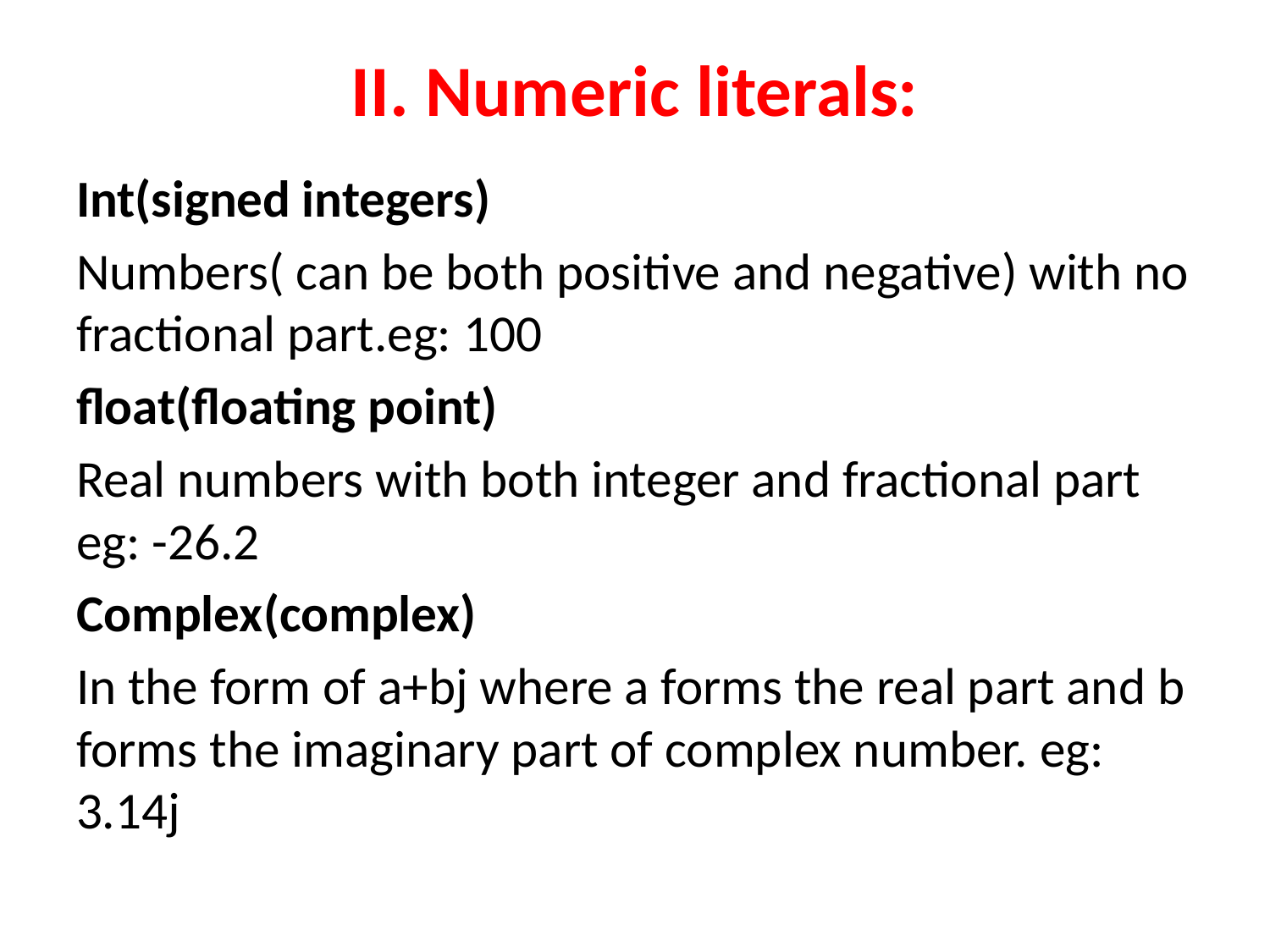

# II. Numeric literals:
Int(signed integers)
Numbers( can be both positive and negative) with no fractional part.eg: 100
float(floating point)
Real numbers with both integer and fractional part eg: -26.2
Complex(complex)
In the form of a+bj where a forms the real part and b forms the imaginary part of complex number. eg: 3.14j